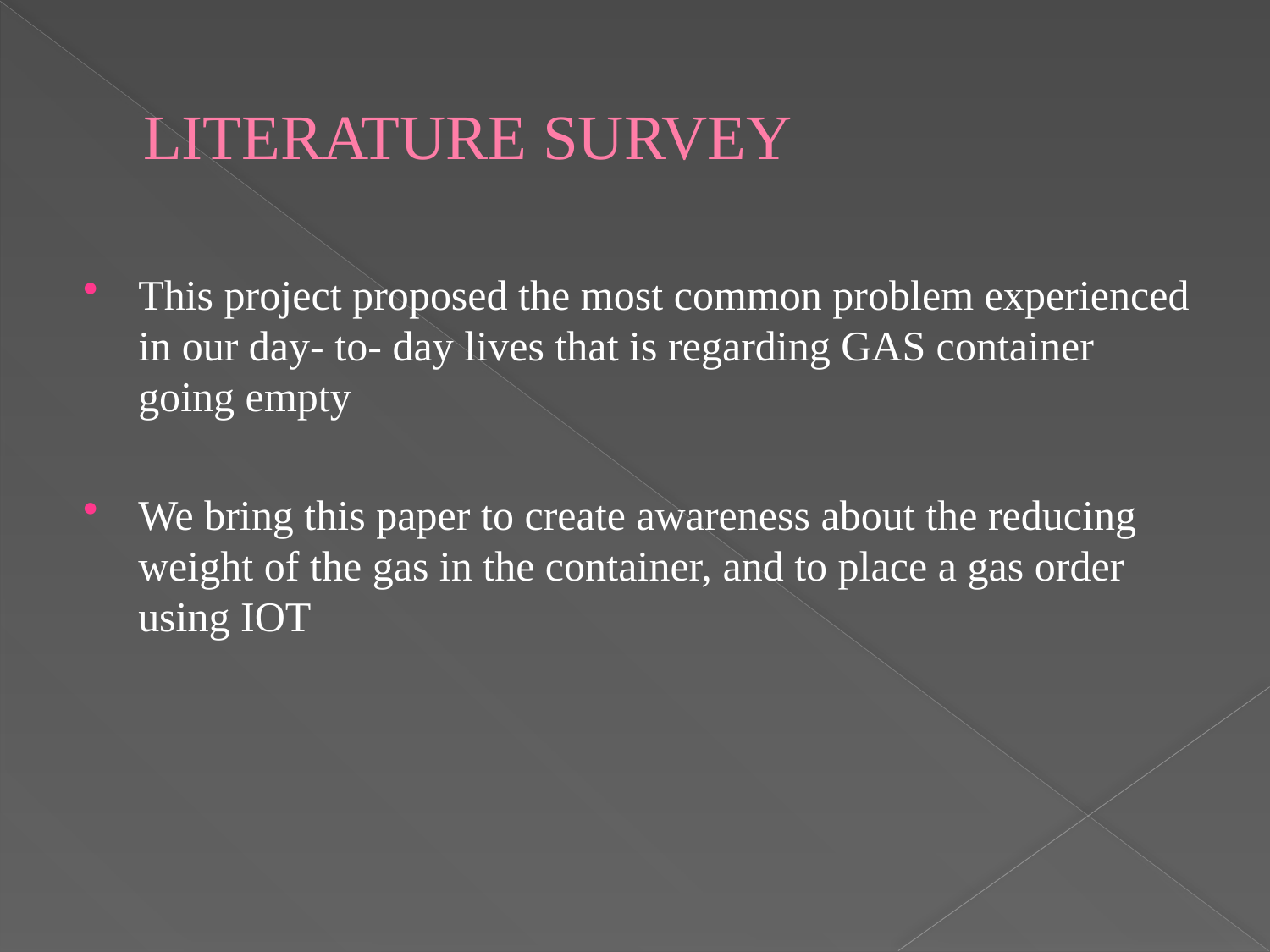

# LITERATURE SURVEY
This project proposed the most common problem experienced in our day- to- day lives that is regarding GAS container going empty

We bring this paper to create awareness about the reducing weight of the gas in the container, and to place a gas order using IOT